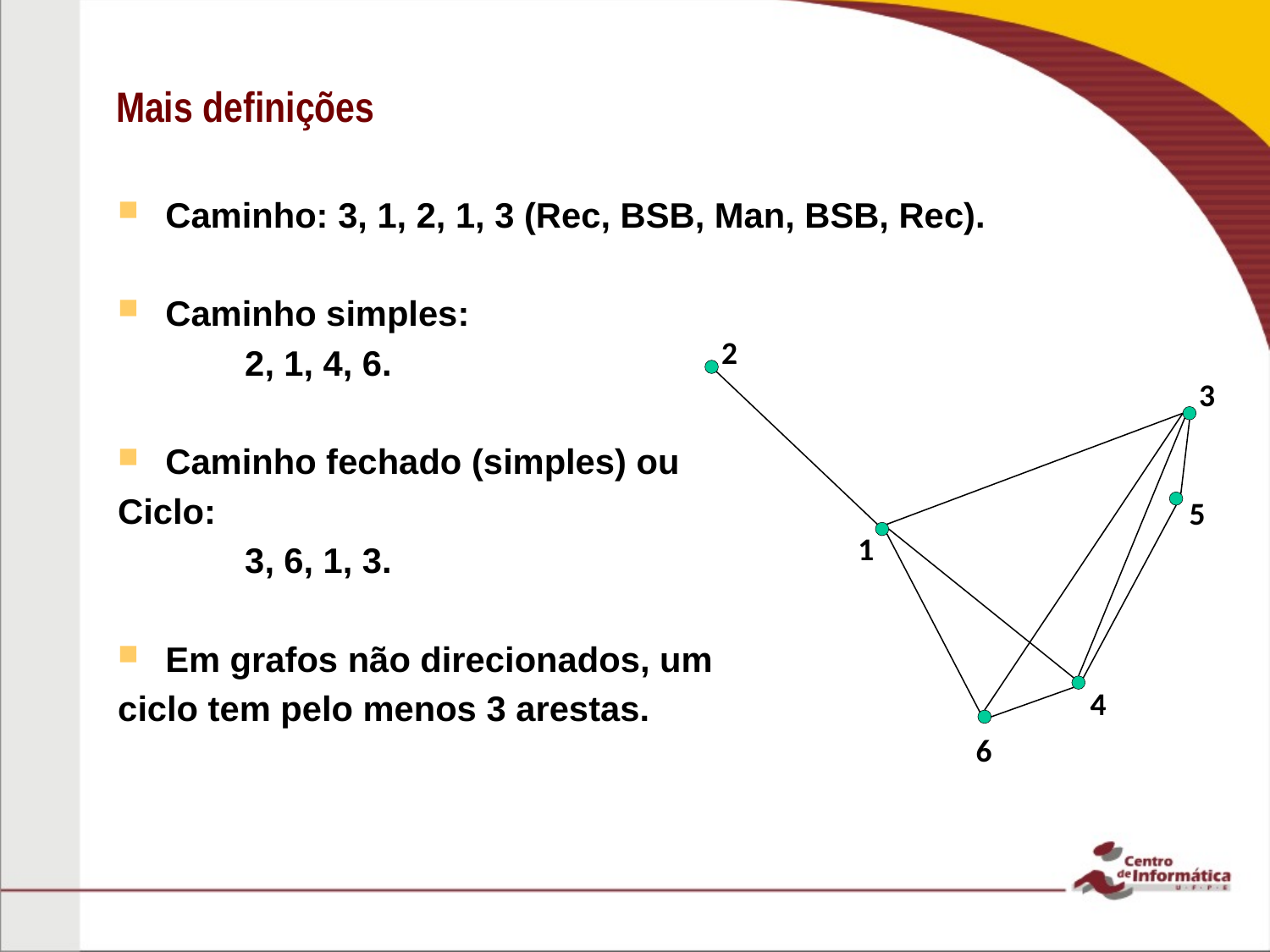

# Mais definições
Caminho: 3, 1, 2, 1, 3 (Rec, BSB, Man, BSB, Rec).

Caminho simples:
	2, 1, 4, 6.

Caminho fechado (simples) ou
Ciclo:
	3, 6, 1, 3.

Em grafos não direcionados, um
ciclo tem pelo menos 3 arestas.
2

3

5

1

4

6